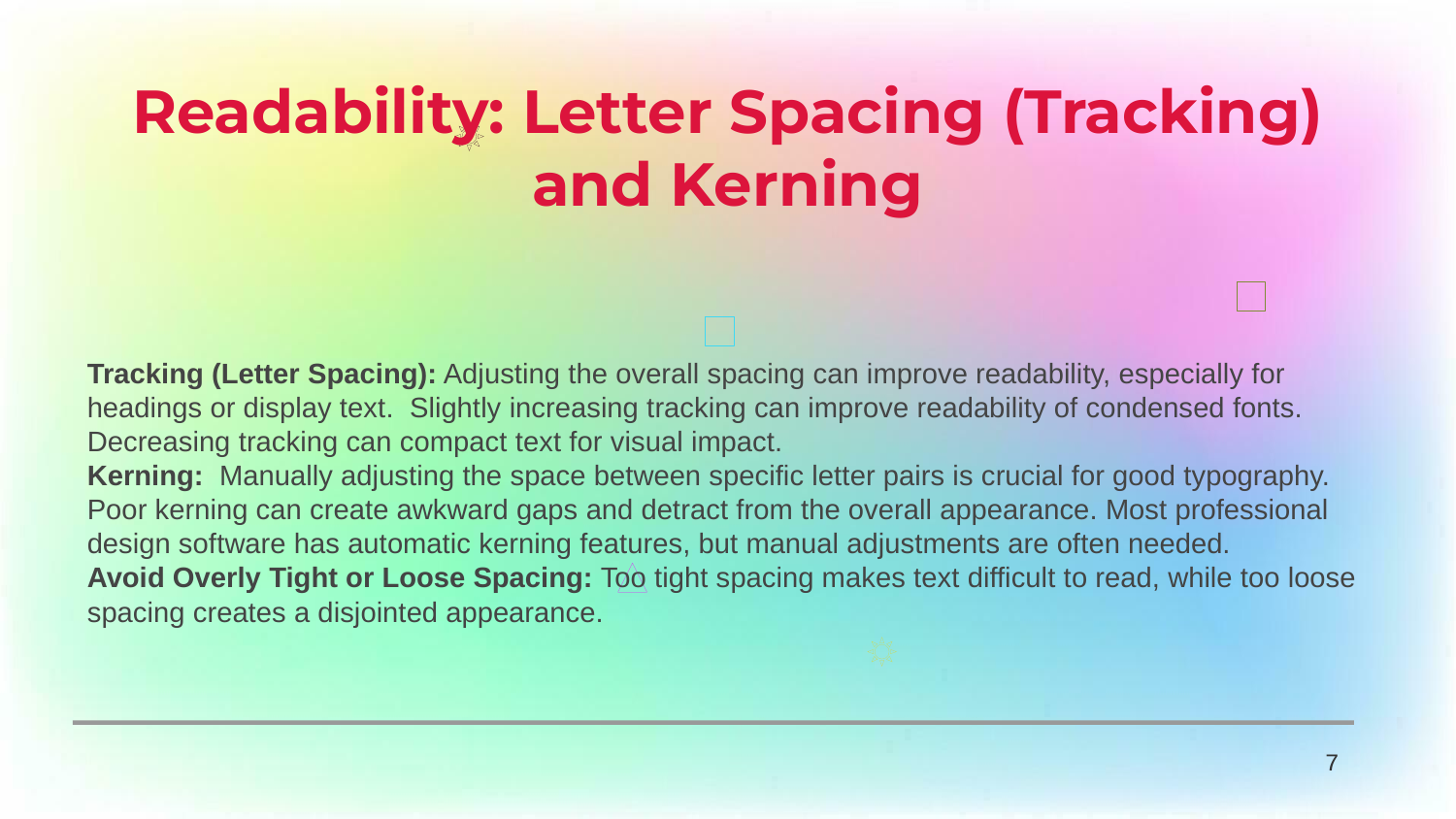

Readability: Letter Spacing (Tracking) and Kerning

Tracking (Letter Spacing): Adjusting the overall spacing can improve readability, especially for headings or display text.  Slightly increasing tracking can improve readability of condensed fonts.  Decreasing tracking can compact text for visual impact.
Kerning:  Manually adjusting the space between specific letter pairs is crucial for good typography. Poor kerning can create awkward gaps and detract from the overall appearance. Most professional design software has automatic kerning features, but manual adjustments are often needed.
Avoid Overly Tight or Loose Spacing: Too tight spacing makes text difficult to read, while too loose spacing creates a disjointed appearance.

7